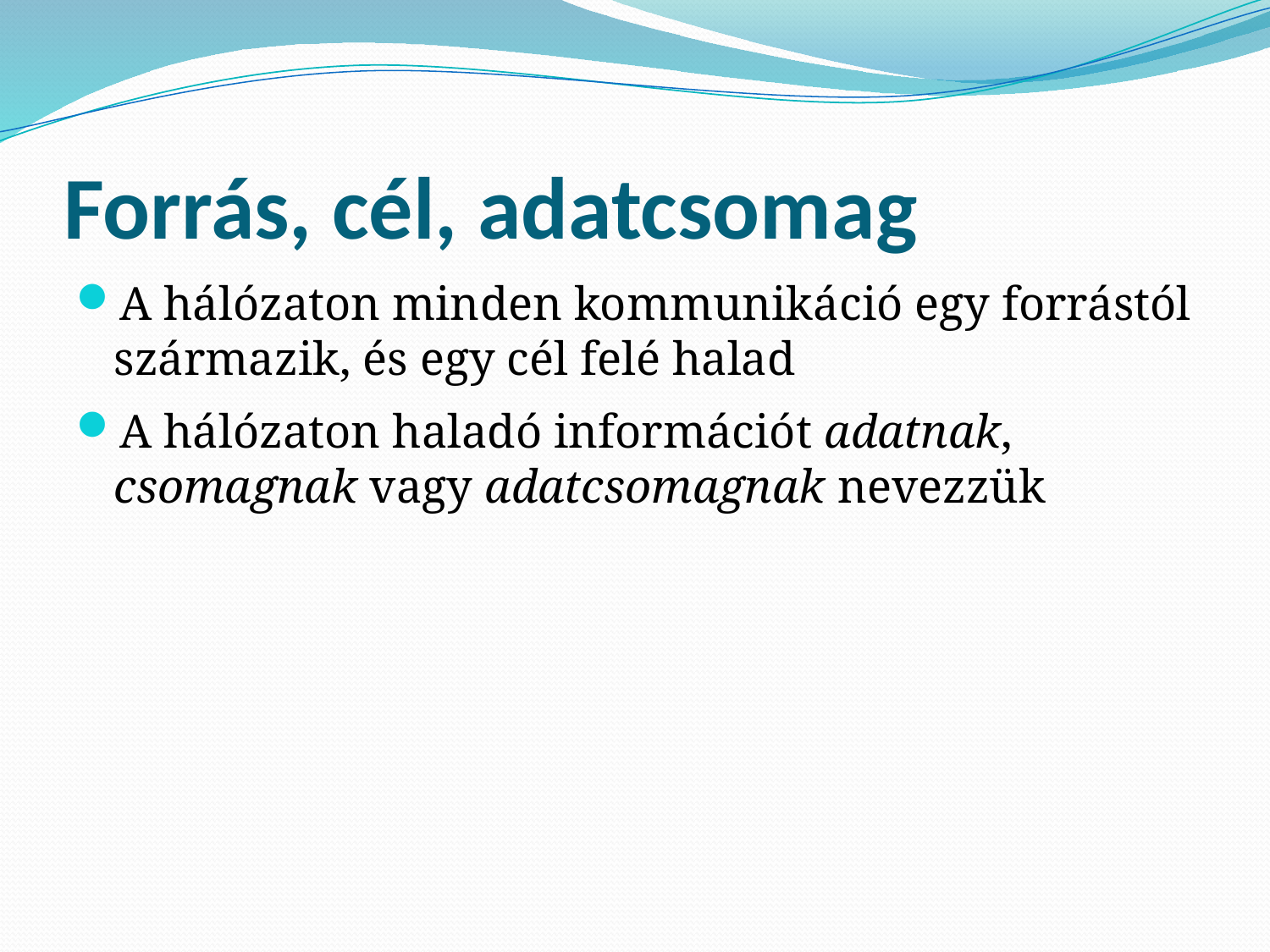

# Forrás, cél, adatcsomag
A hálózaton minden kommunikáció egy forrástól származik, és egy cél felé halad
A hálózaton haladó információt adatnak, csomagnak vagy adatcsomagnak nevezzük